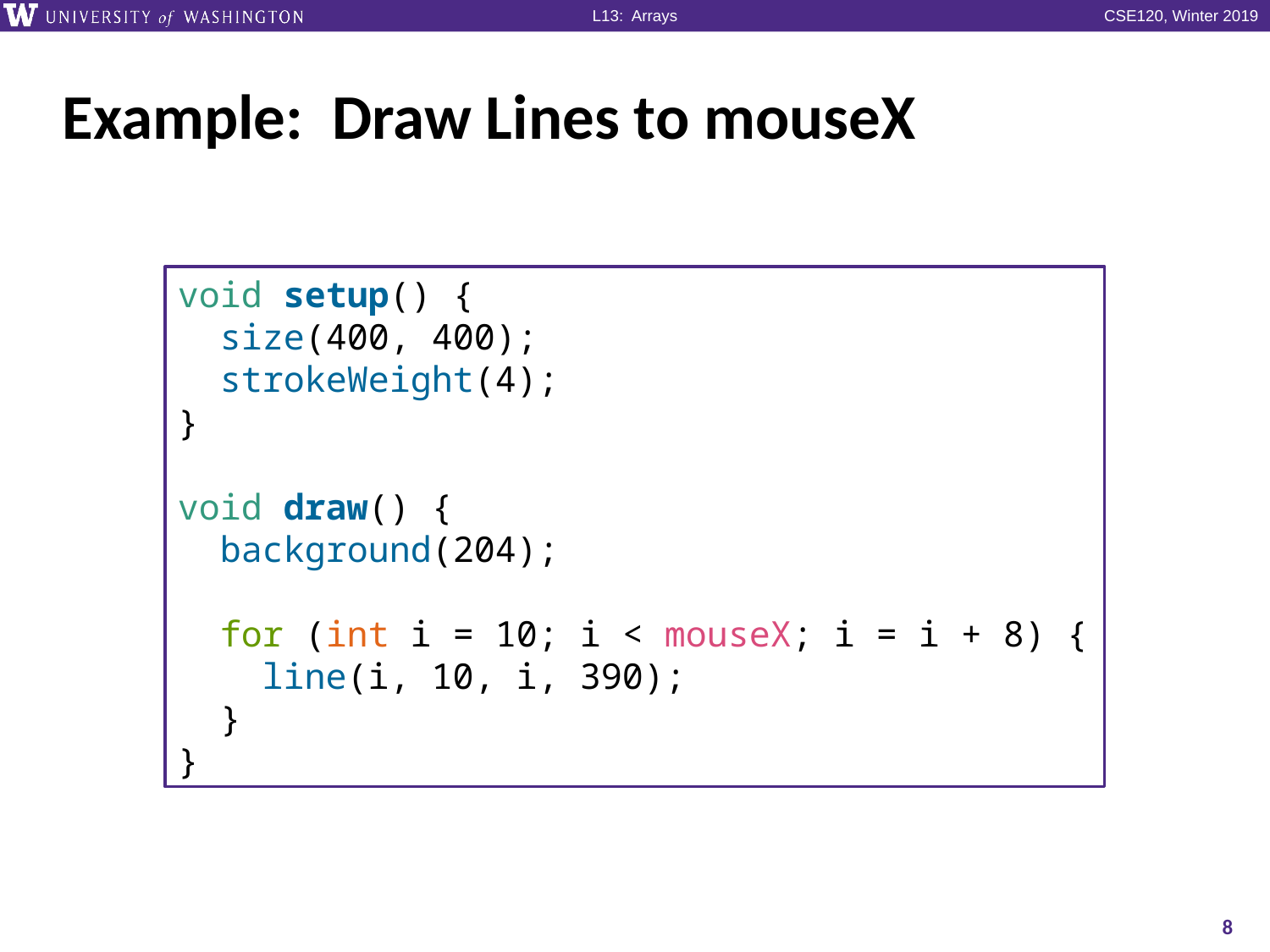

# Example:  Draw Lines to mouseX
void setup() {
  size(400, 400);
  strokeWeight(4);
}

void draw() {
  background(204);

  for (int i = 10; i < mouseX; i = i + 8) {
    line(i, 10, i, 390);
  }
}
8